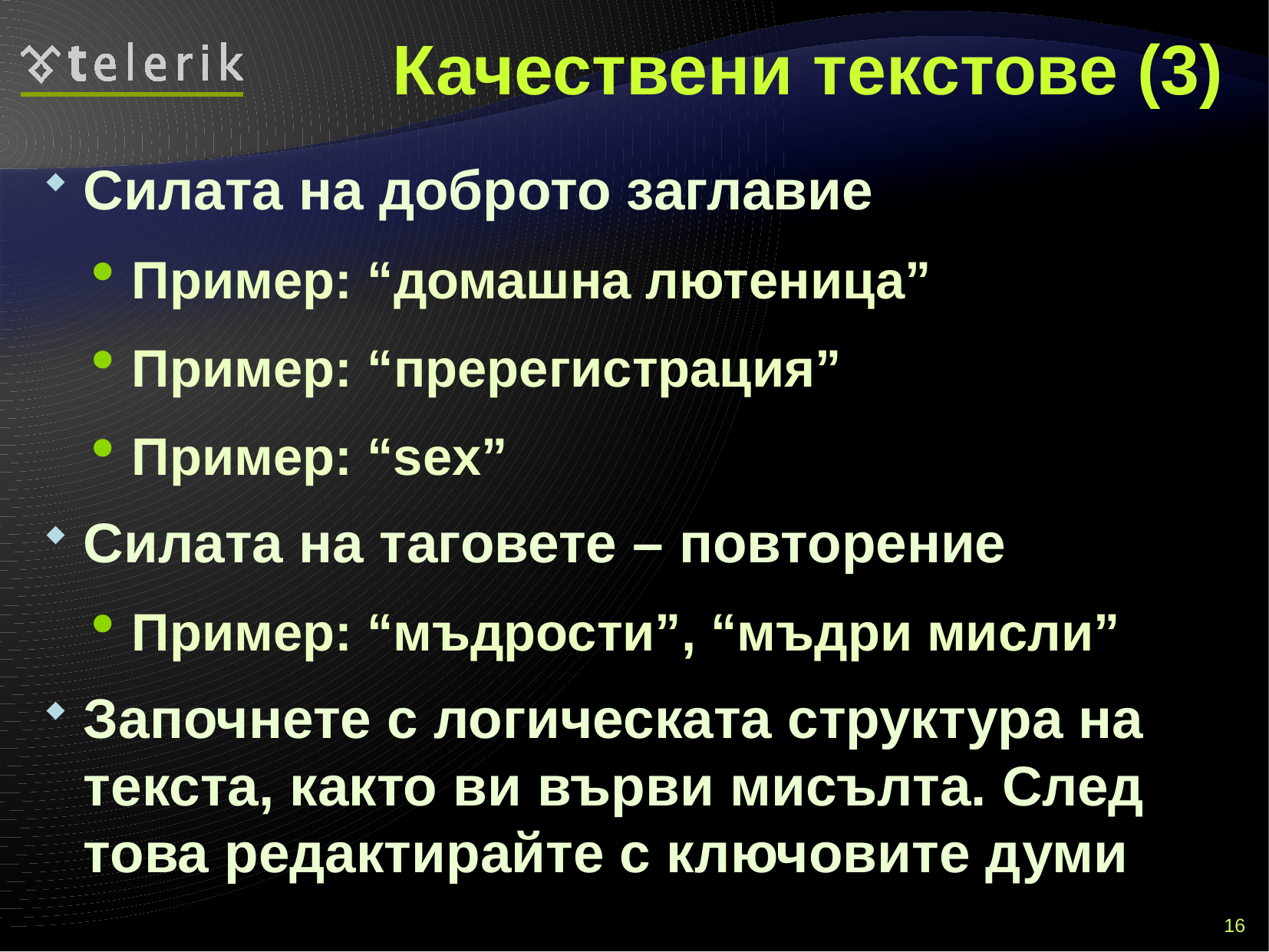

# Качествени текстове (3)
Силата на доброто заглавие
Пример: “домашна лютеница”
Пример: “пререгистрация”
Пример: “sex”
Силата на таговете – повторение
Пример: “мъдрости”, “мъдри мисли”
Започнете с логическата структура на  текста, както ви върви мисълта. След това редактирайте с ключовите думи
16